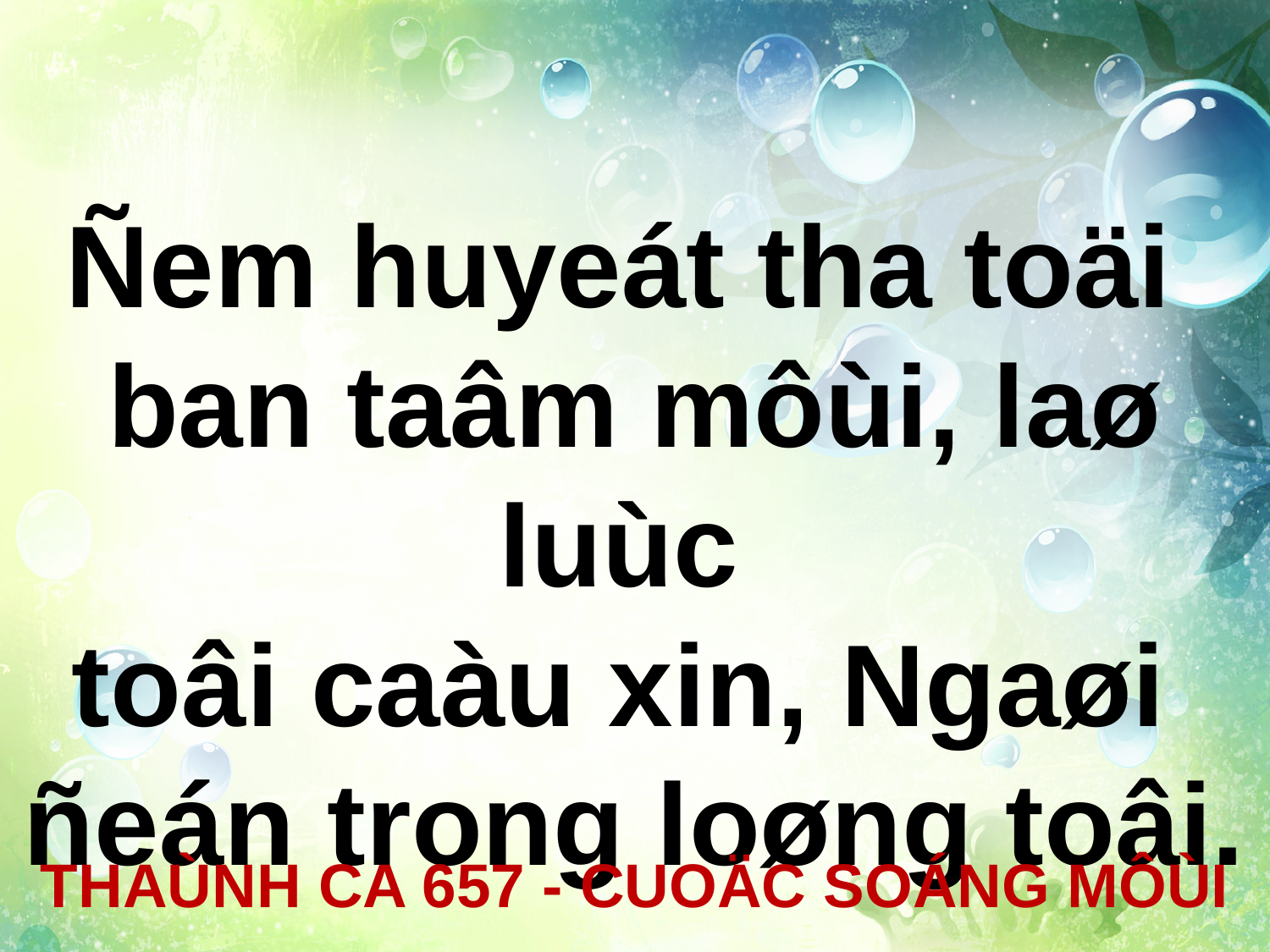

Ñem huyeát tha toäi
ban taâm môùi, laø luùc
toâi caàu xin, Ngaøi
ñeán trong loøng toâi.
THAÙNH CA 657 - CUOÄC SOÁNG MÔÙI